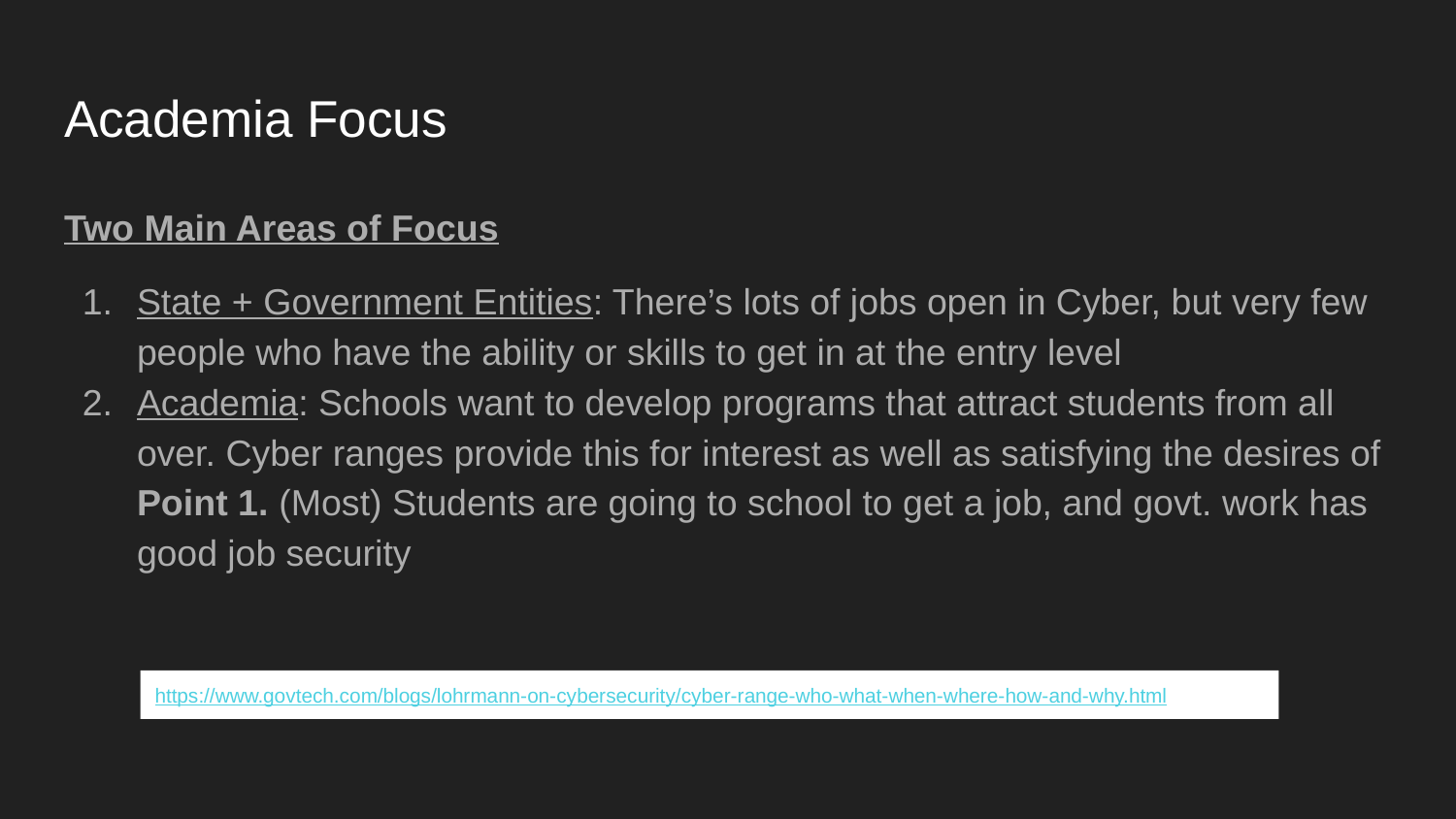

# Academia Focus
Two Main Areas of Focus
State + Government Entities: There’s lots of jobs open in Cyber, but very few people who have the ability or skills to get in at the entry level
Academia: Schools want to develop programs that attract students from all over. Cyber ranges provide this for interest as well as satisfying the desires of Point 1. (Most) Students are going to school to get a job, and govt. work has good job security
https://www.govtech.com/blogs/lohrmann-on-cybersecurity/cyber-range-who-what-when-where-how-and-why.html